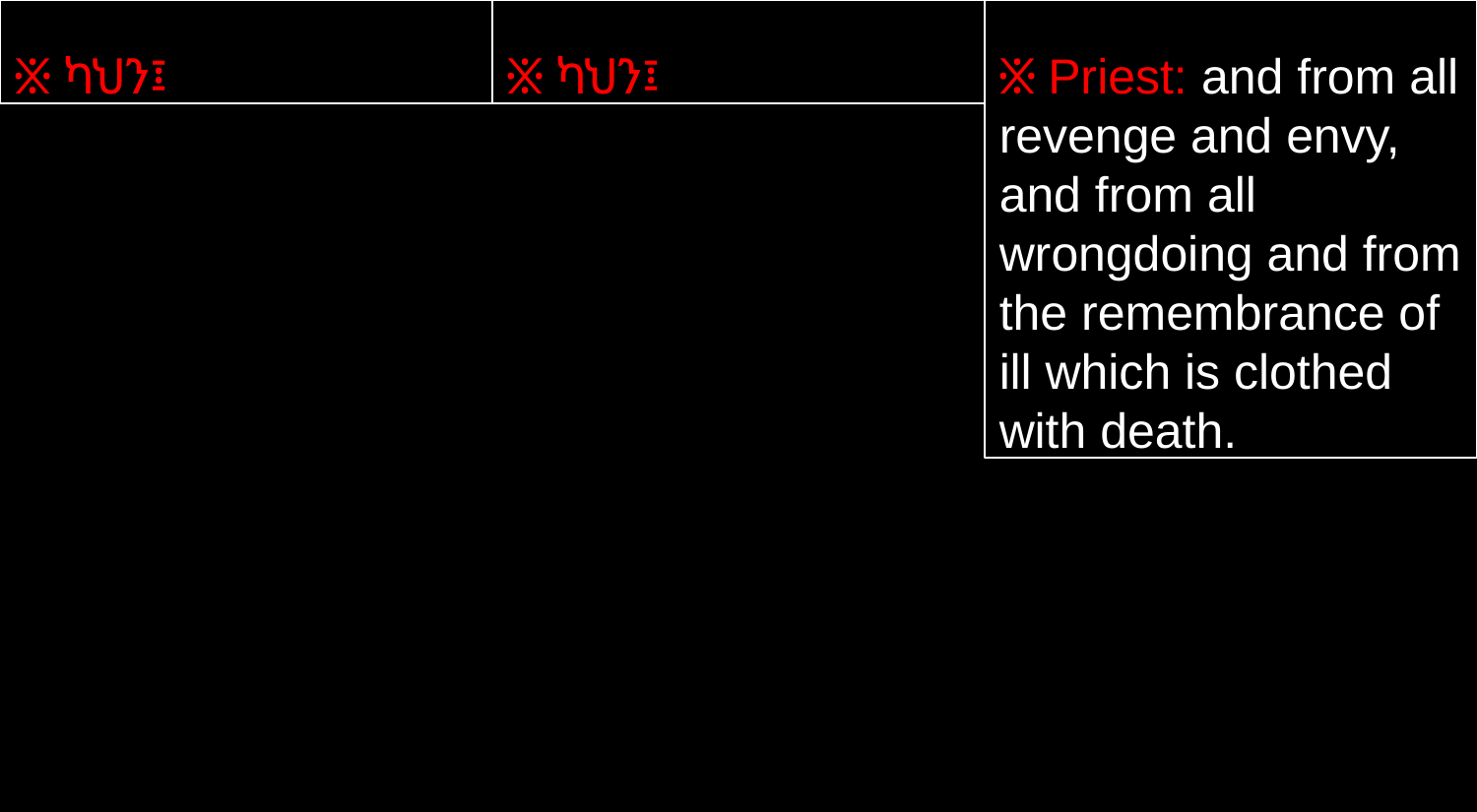

፠ ካህን፤

፠ ካህን፤

፠ Priest: and from all revenge and envy, and from all wrongdoing and from the remembrance of ill which is clothed with death.